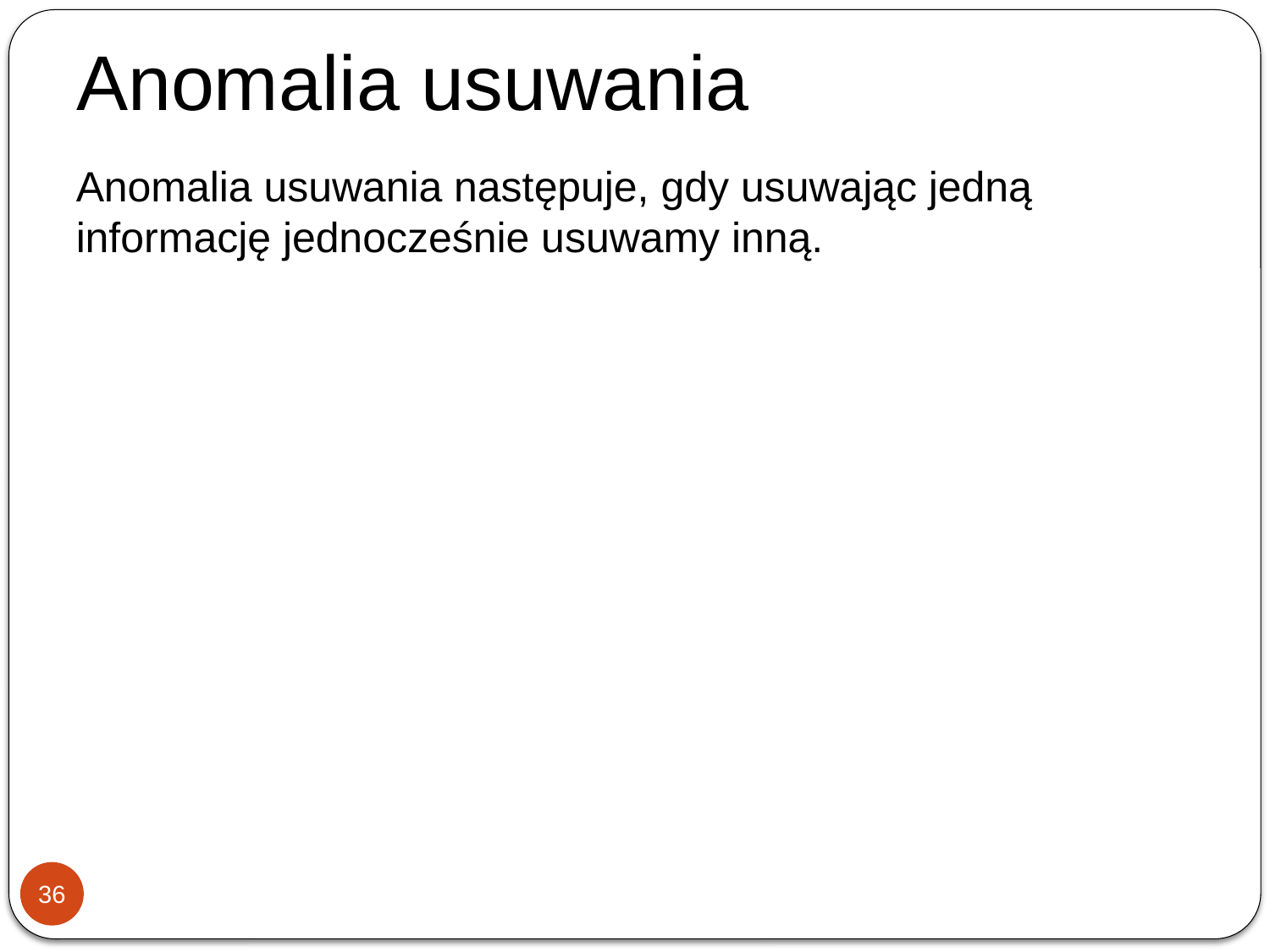

Anomalia usuwania
Anomalia usuwania następuje, gdy usuwając jedną informację jednocześnie usuwamy inną.

36